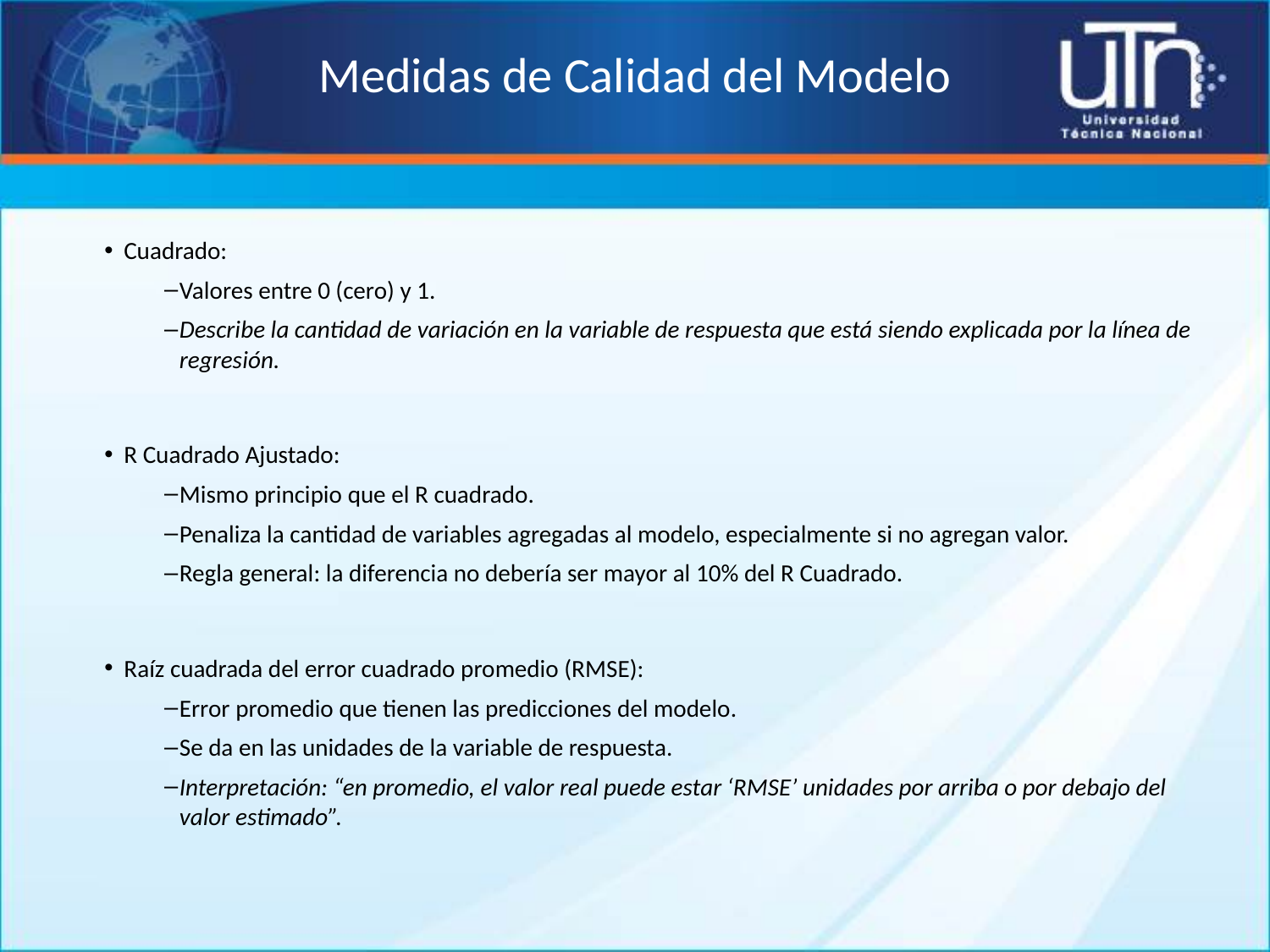

# Medidas de Calidad del Modelo
Cuadrado:
Valores entre 0 (cero) y 1.
Describe la cantidad de variación en la variable de respuesta que está siendo explicada por la línea de regresión.

R Cuadrado Ajustado:
Mismo principio que el R cuadrado.
Penaliza la cantidad de variables agregadas al modelo, especialmente si no agregan valor.
Regla general: la diferencia no debería ser mayor al 10% del R Cuadrado.

Raíz cuadrada del error cuadrado promedio (RMSE):
Error promedio que tienen las predicciones del modelo.
Se da en las unidades de la variable de respuesta.
Interpretación: “en promedio, el valor real puede estar ‘RMSE’ unidades por arriba o por debajo del valor estimado”.